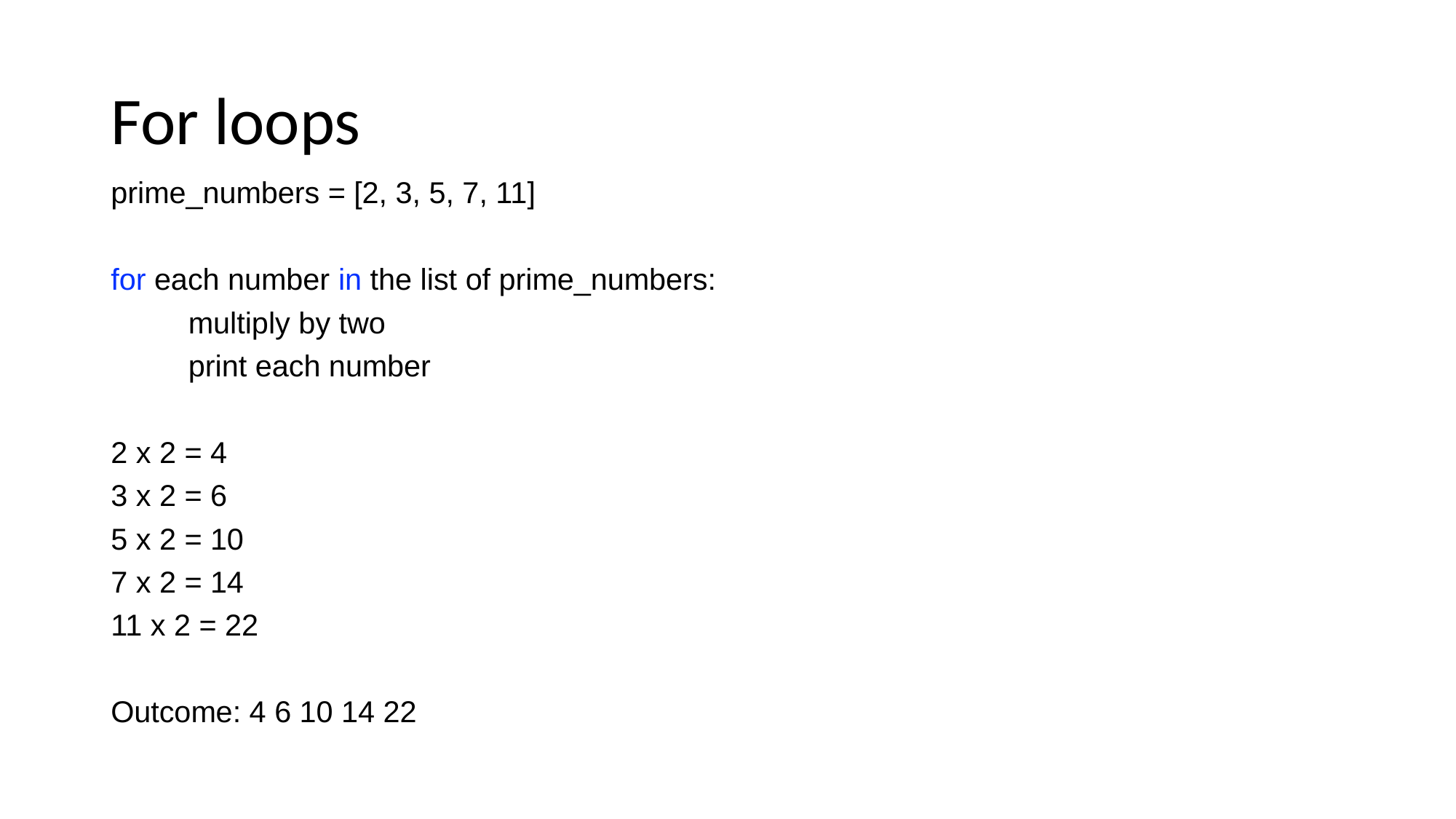

# For loops
prime_numbers = [2, 3, 5, 7, 11]

for each number in the list of prime_numbers:
	multiply by two
	print each number

2 x 2 = 4
3 x 2 = 6
5 x 2 = 10
7 x 2 = 14
11 x 2 = 22

Outcome: 4 6 10 14 22